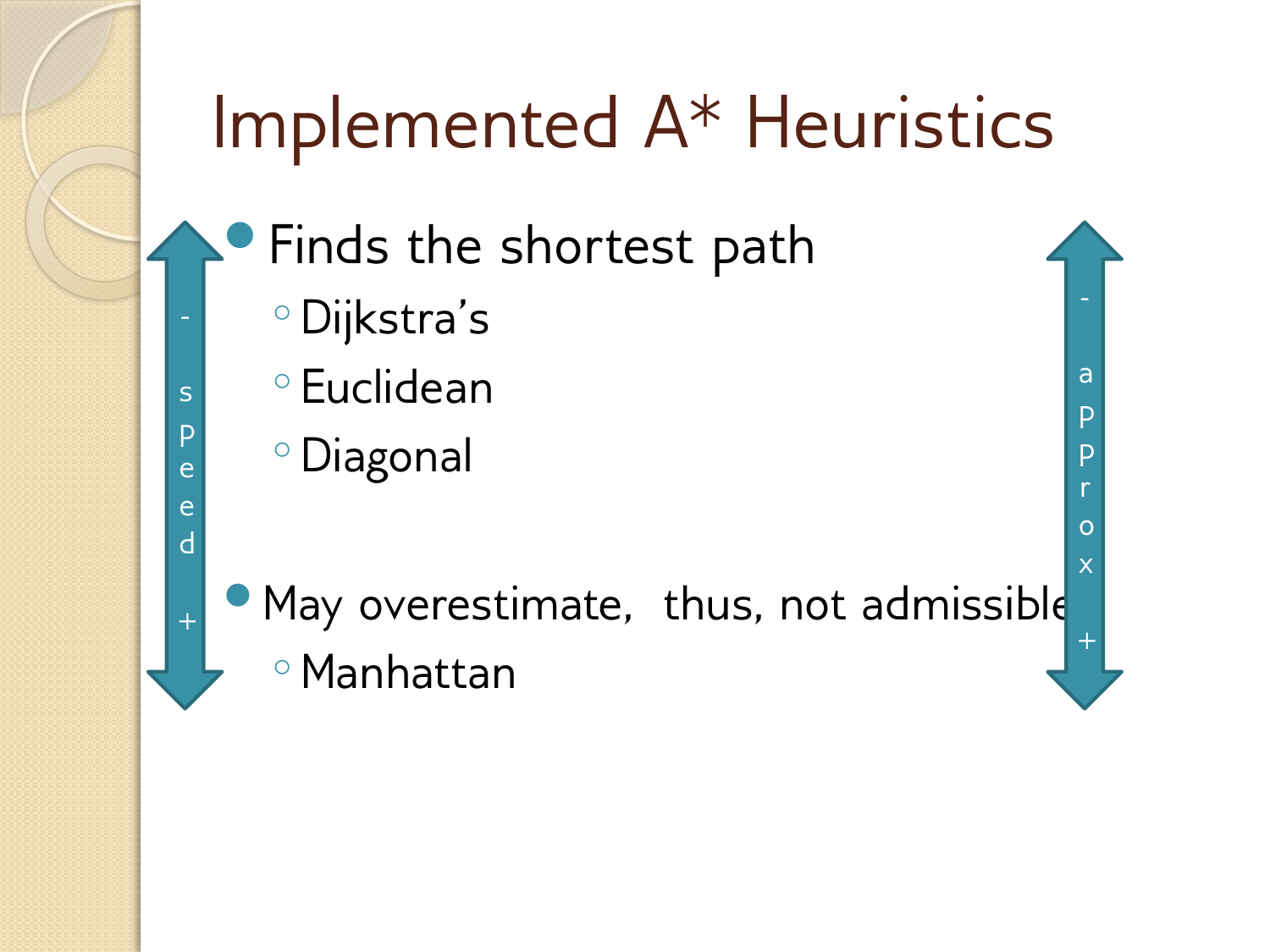

# Implemented A* Heuristics
Finds the shortest path
Dijkstra’s
Euclidean
Diagonal

May overestimate,  thus, not admissible
Manhattan
-
 speed +
-

approx +